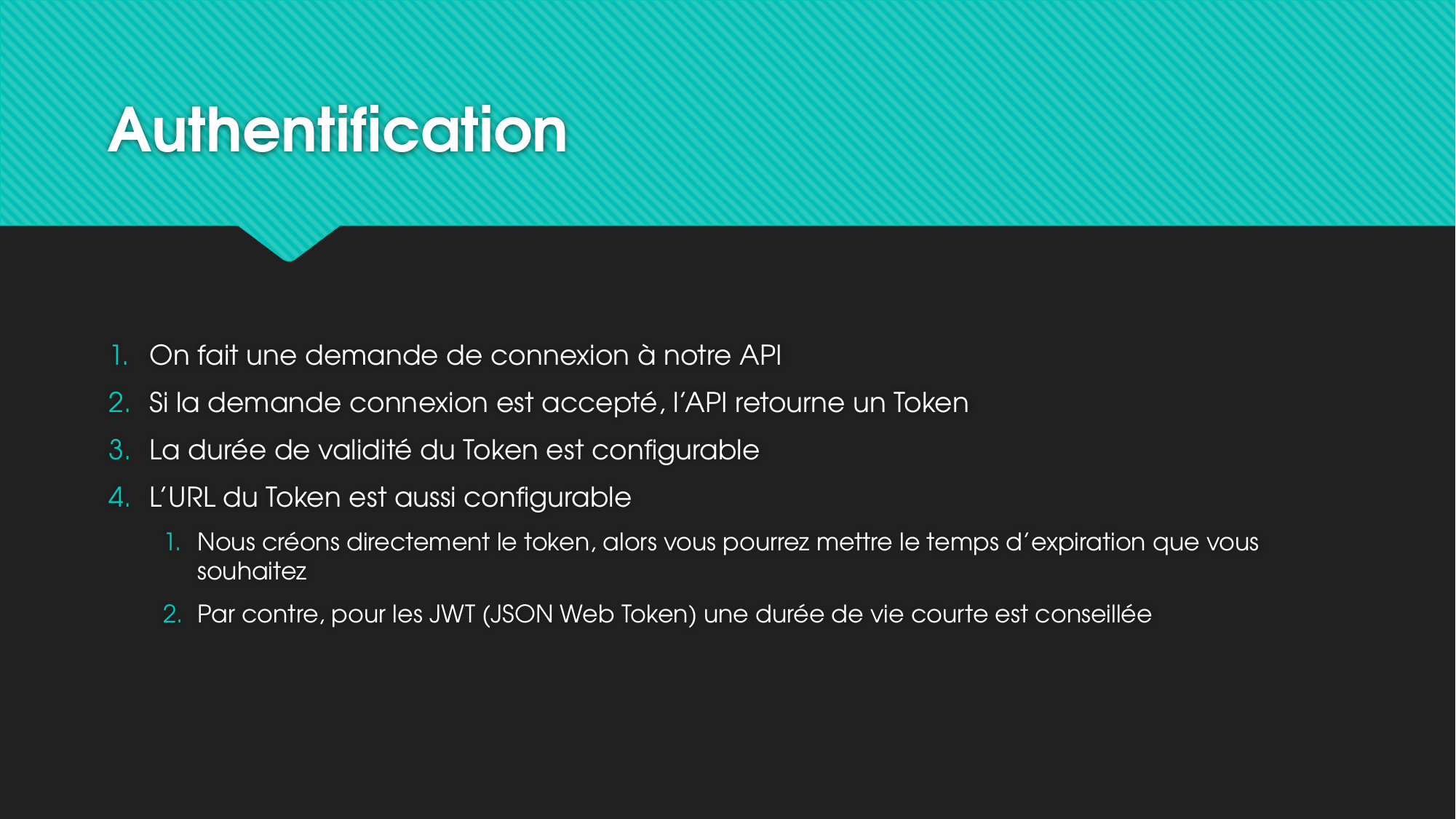

# Authentification
On fait une demande de connexion à notre API
Si la demande connexion est accepté, l’API retourne un Token
La durée de validité du Token est configurable
L’URL du Token est aussi configurable
Nous créons directement le token, alors vous pourrez mettre le temps d’expiration que vous souhaitez
Par contre, pour les JWT (JSON Web Token) une durée de vie courte est conseillée